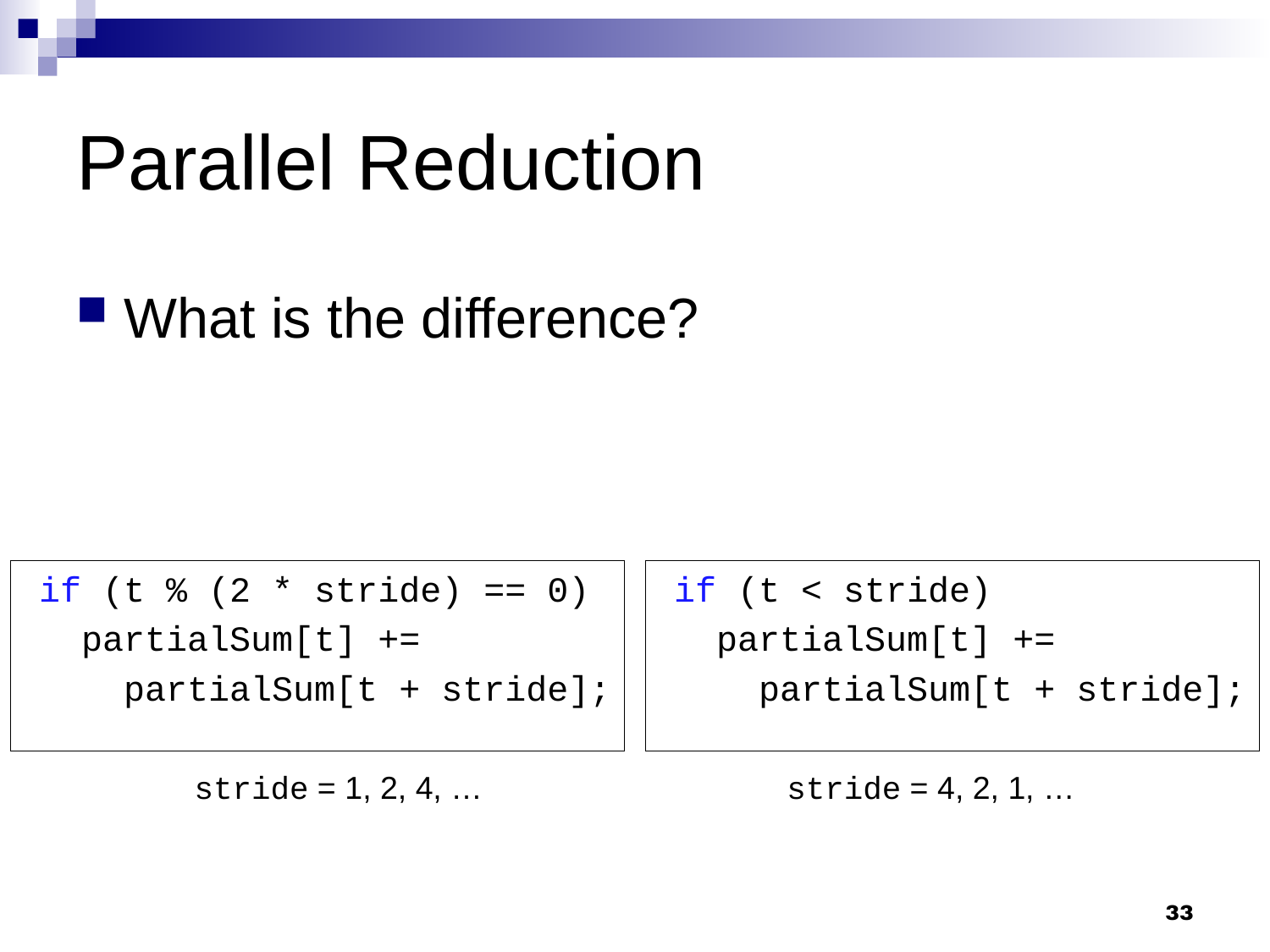

# Parallel Reduction
What is the difference?
if (t % (2 * stride) == 0)
  partialSum[t] +=
    partialSum[t + stride];
if (t < stride)
  partialSum[t] +=
    partialSum[t + stride];
stride = 1, 2, 4, …
stride = 4, 2, 1, …
33